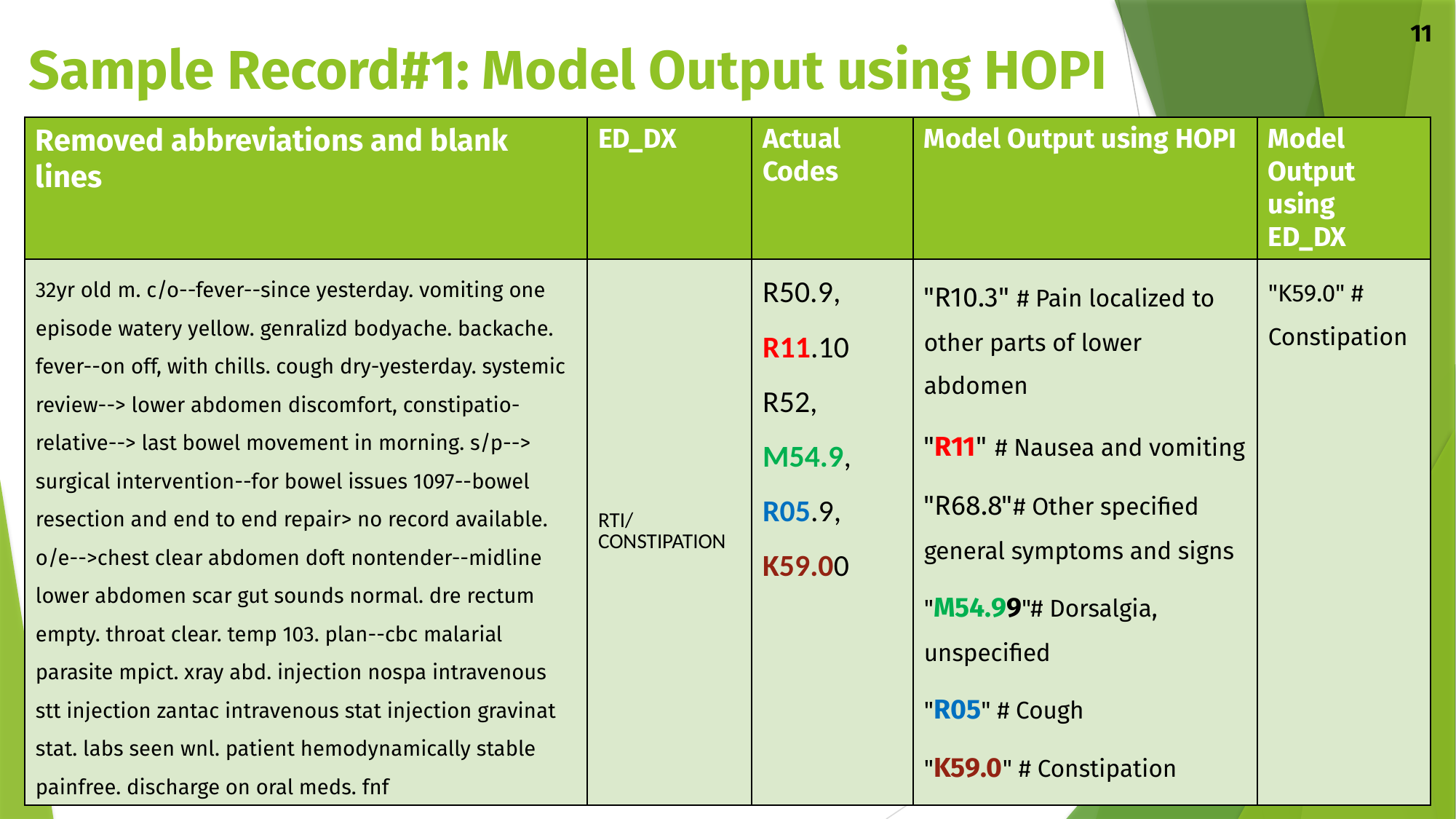

11
# Sample Record#1: Model Output using HOPI
| Removed abbreviations and blank lines | ED\_DX | Actual Codes | Model Output using HOPI | Model Output using ED\_DX |
| --- | --- | --- | --- | --- |
| 32yr old m. c/o--fever--since yesterday. vomiting one episode watery yellow. genralizd bodyache. backache. fever--on off, with chills. cough dry-yesterday. systemic review--> lower abdomen discomfort, constipatio-relative--> last bowel movement in morning. s/p--> surgical intervention--for bowel issues 1097--bowel resection and end to end repair> no record available. o/e-->chest clear abdomen doft nontender--midline lower abdomen scar gut sounds normal. dre rectum empty. throat clear. temp 103. plan--cbc malarial parasite mpict. xray abd. injection nospa intravenous stt injection zantac intravenous stat injection gravinat stat. labs seen wnl. patient hemodynamically stable painfree. discharge on oral meds. fnf | RTI/ CONSTIPATION | R50.9,  R11.10 R52,  M54.9,  R05.9,  K59.00 | "R10.3" # Pain localized to other parts of lower abdomen  "R11" # Nausea and vomiting "R68.8"# Other specified general symptoms and signs  "M54.99"# Dorsalgia, unspecified "R05" # Cough  "K59.0" # Constipation | "K59.0" # Constipation |